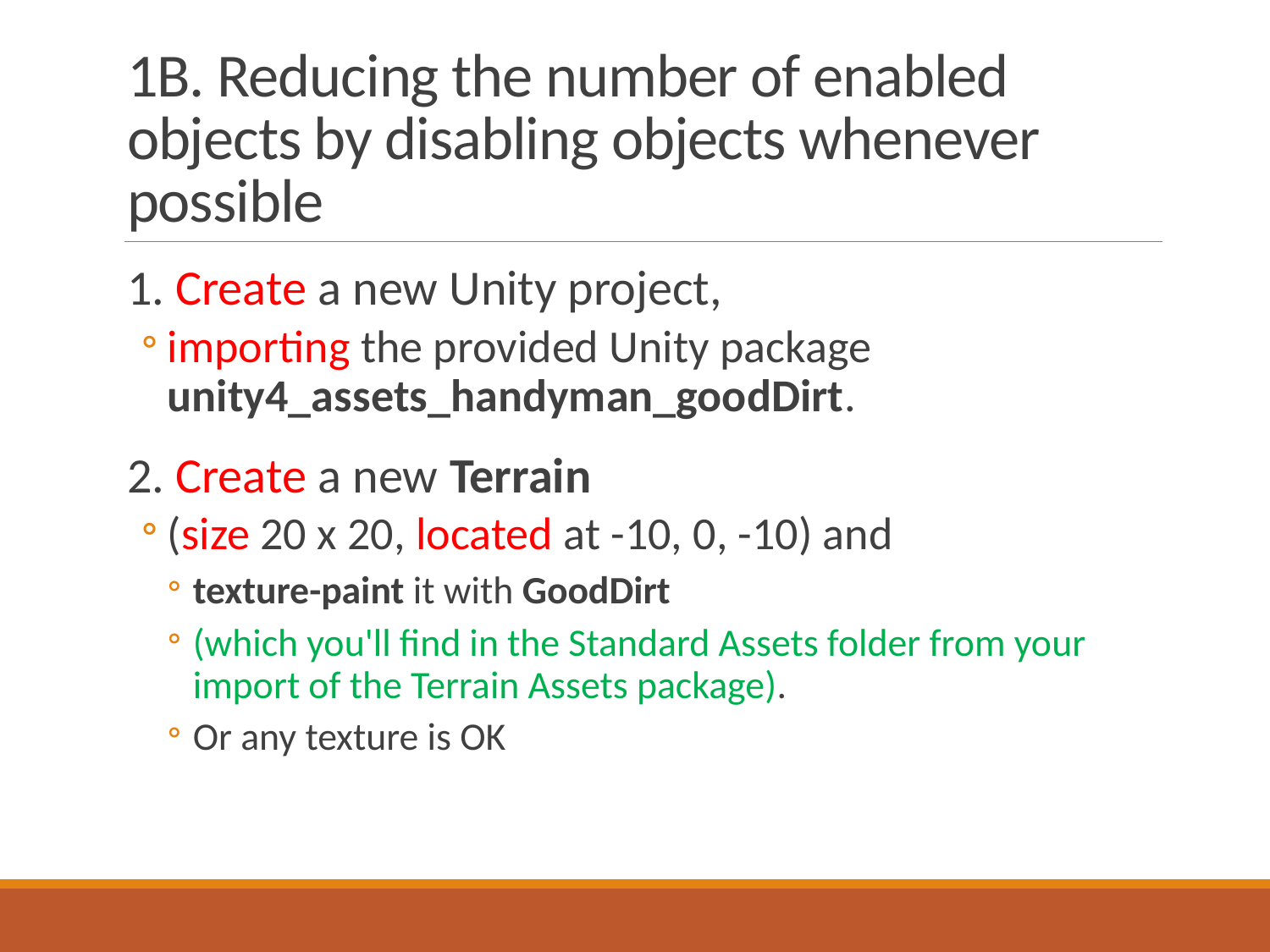

# 1B. Reducing the number of enabled objects by disabling objects whenever possible
1. Create a new Unity project,
importing the provided Unity package unity4_assets_handyman_goodDirt.
2. Create a new Terrain
(size 20 x 20, located at -10, 0, -10) and
texture-paint it with GoodDirt
(which you'll find in the Standard Assets folder from your import of the Terrain Assets package).
Or any texture is OK